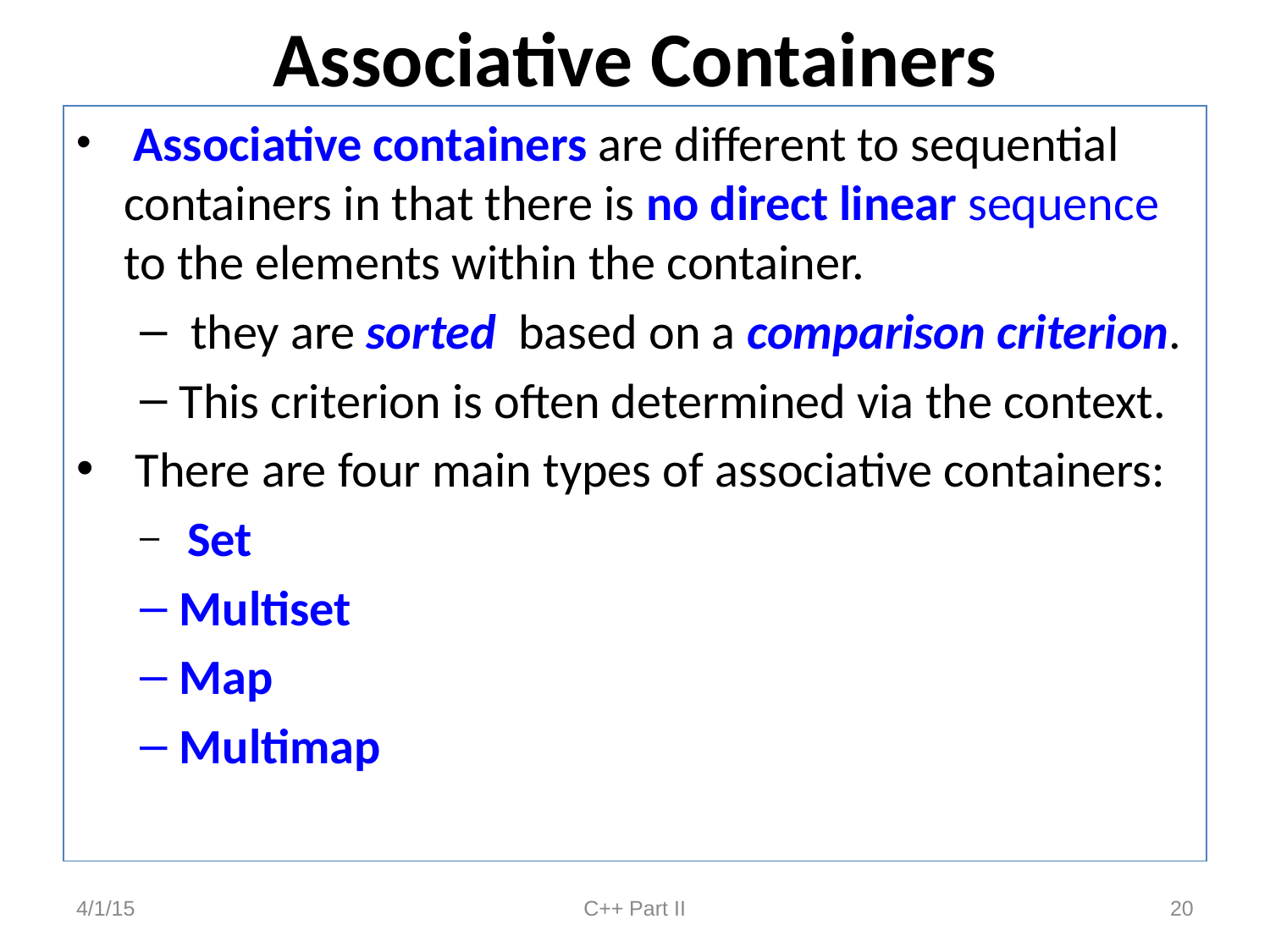

# Associative Containers
 Associative containers are different to sequential containers in that there is no direct linear sequence to the elements within the container.
 they are sorted  based on a comparison criterion.
This criterion is often determined via the context.
 There are four main types of associative containers:
 Set
Multiset
Map
Multimap
4/1/15
C++ Part II
20